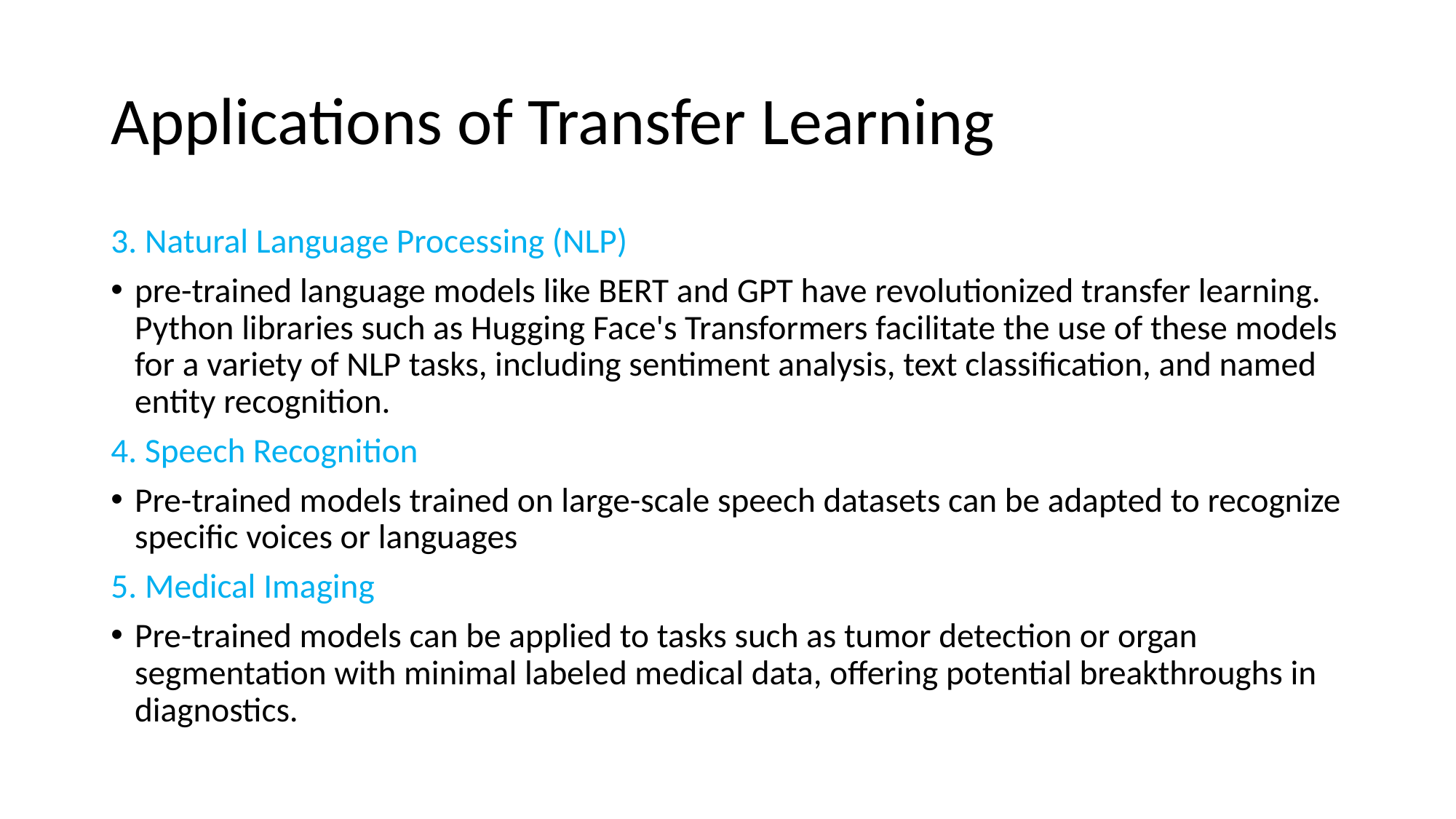

# Applications of Transfer Learning
3. Natural Language Processing (NLP)
pre-trained language models like BERT and GPT have revolutionized transfer learning. Python libraries such as Hugging Face's Transformers facilitate the use of these models for a variety of NLP tasks, including sentiment analysis, text classification, and named entity recognition.
4. Speech Recognition
Pre-trained models trained on large-scale speech datasets can be adapted to recognize specific voices or languages
5. Medical Imaging
Pre-trained models can be applied to tasks such as tumor detection or organ segmentation with minimal labeled medical data, offering potential breakthroughs in diagnostics.